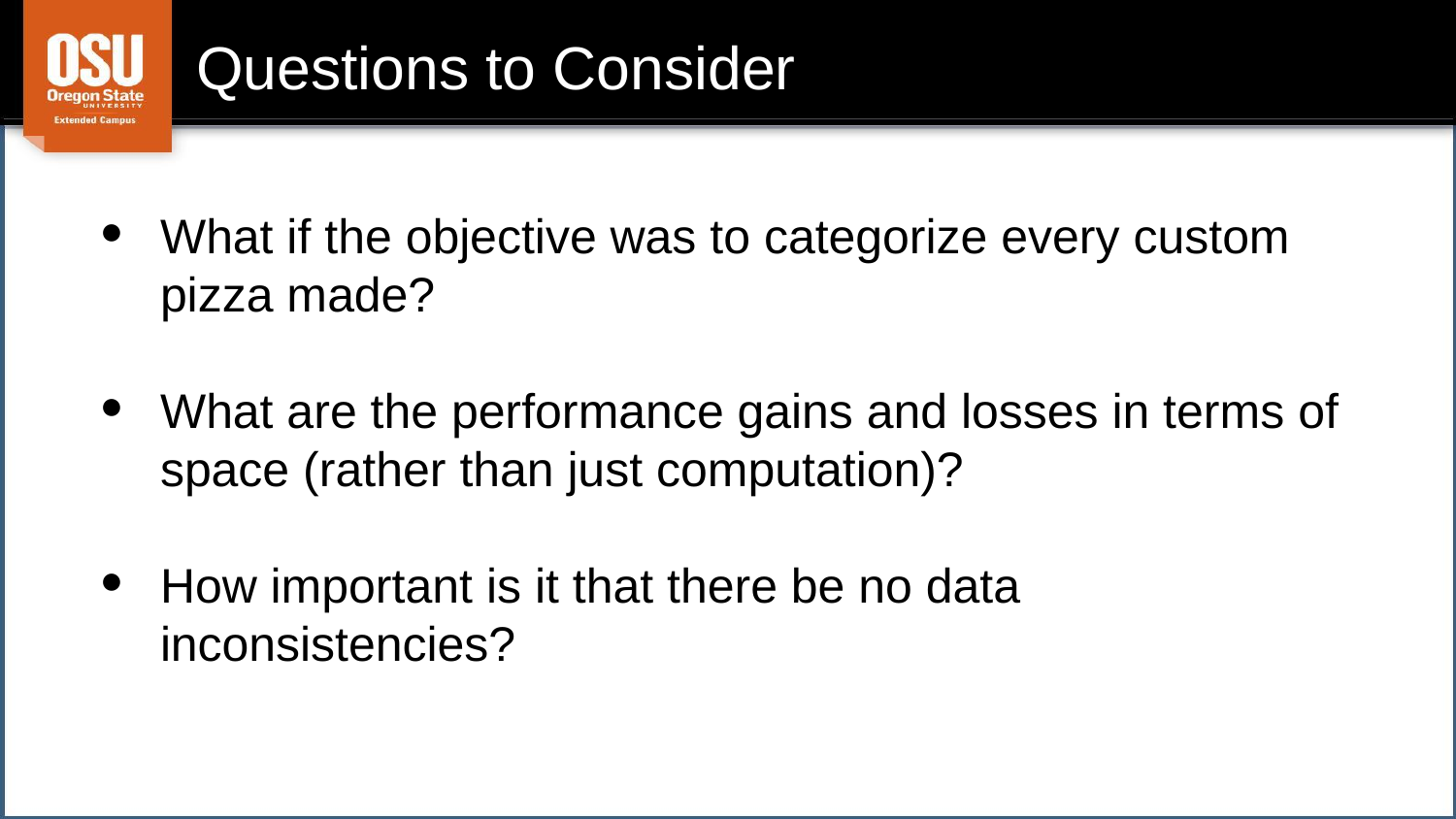

# Questions to Consider
What if the objective was to categorize every custom pizza made?
What are the performance gains and losses in terms of space (rather than just computation)?
How important is it that there be no data inconsistencies?